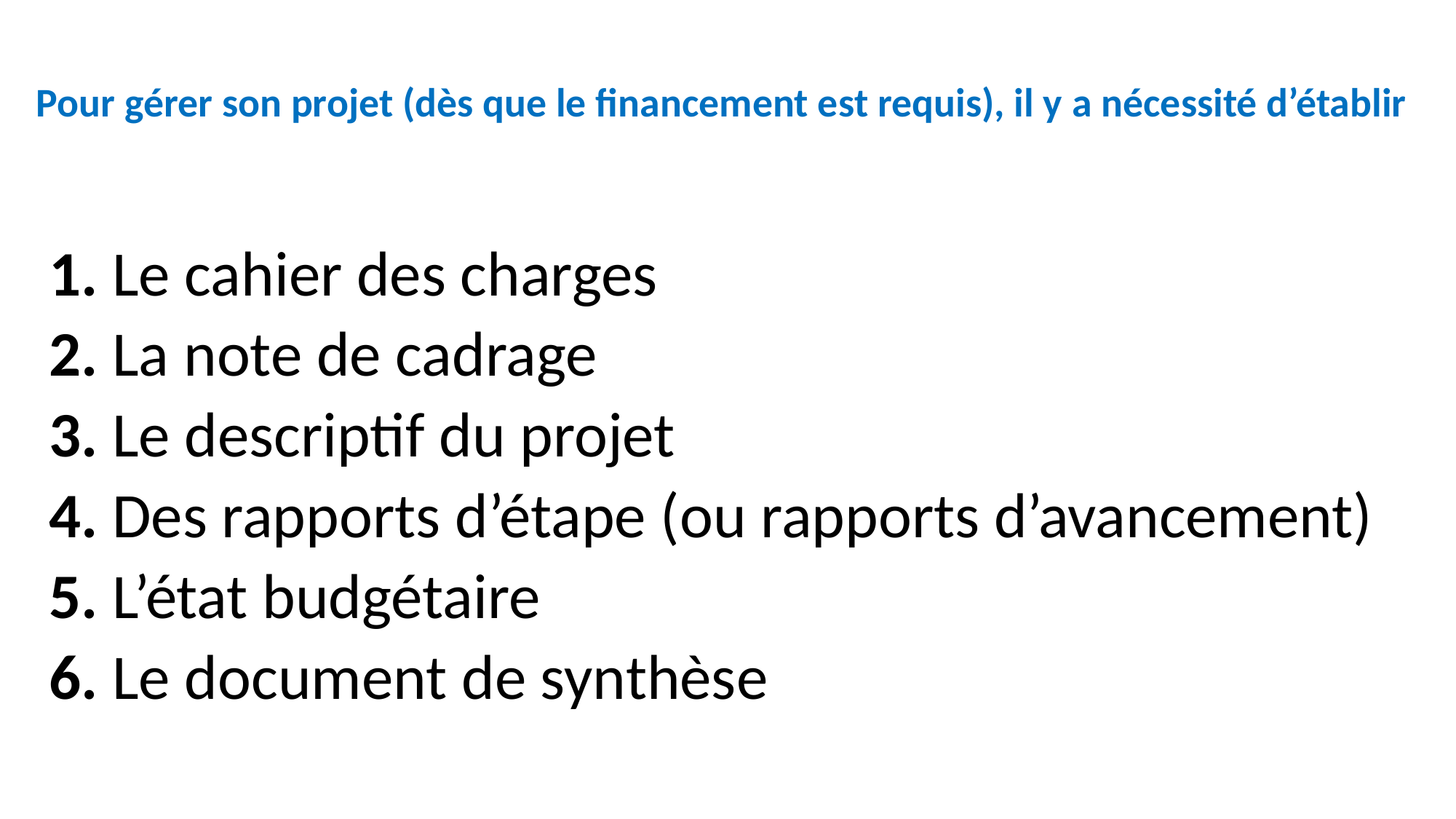

# Pour gérer son projet (dès que le financement est requis), il y a nécessité d’établir
1. Le cahier des charges
2. La note de cadrage
3. Le descriptif du projet
4. Des rapports d’étape (ou rapports d’avancement)
5. L’état budgétaire
6. Le document de synthèse